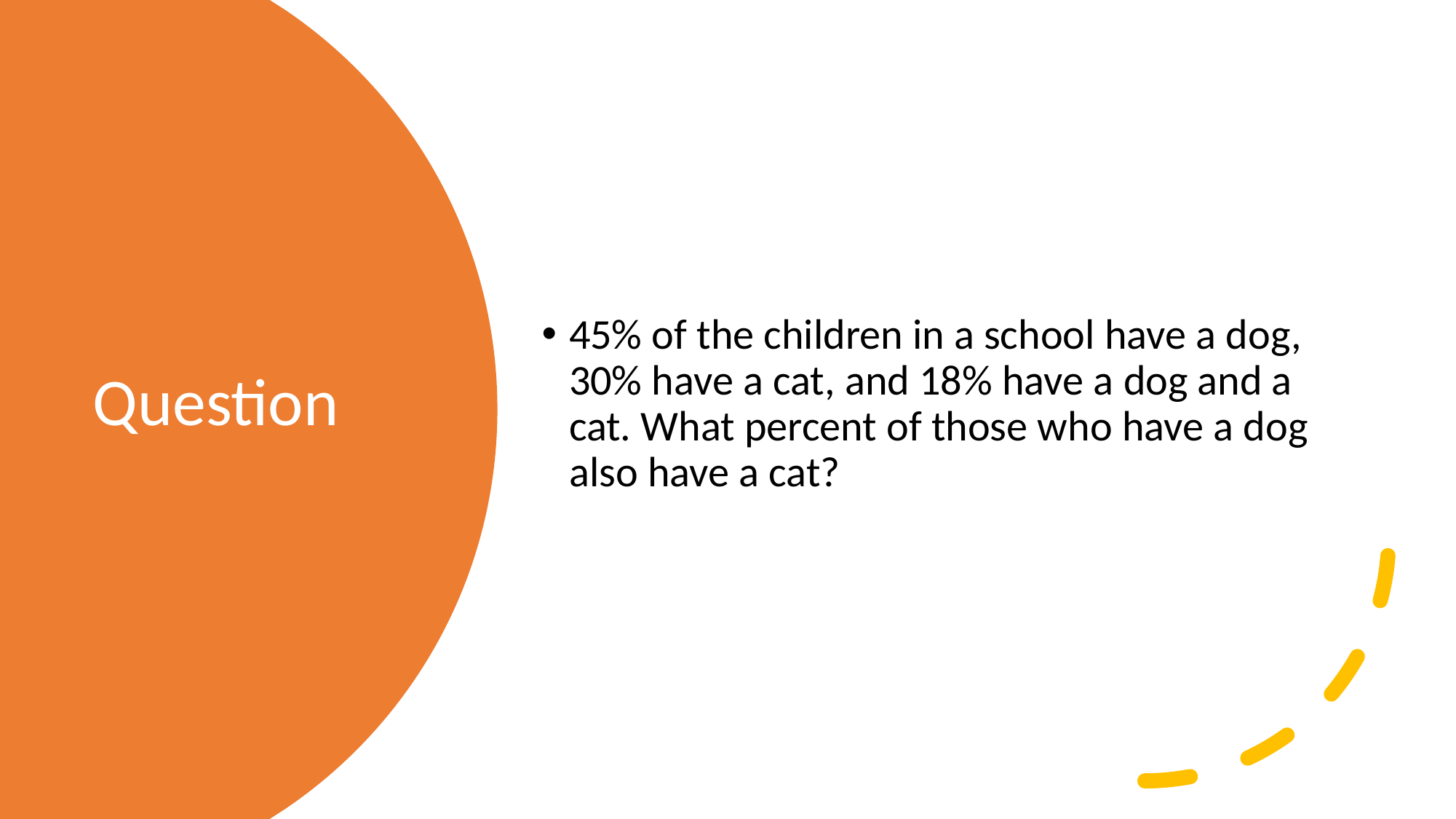

45% of the children in a school have a dog, 30% have a cat, and 18% have a dog and a cat. What percent of those who have a dog also have a cat?
# Question